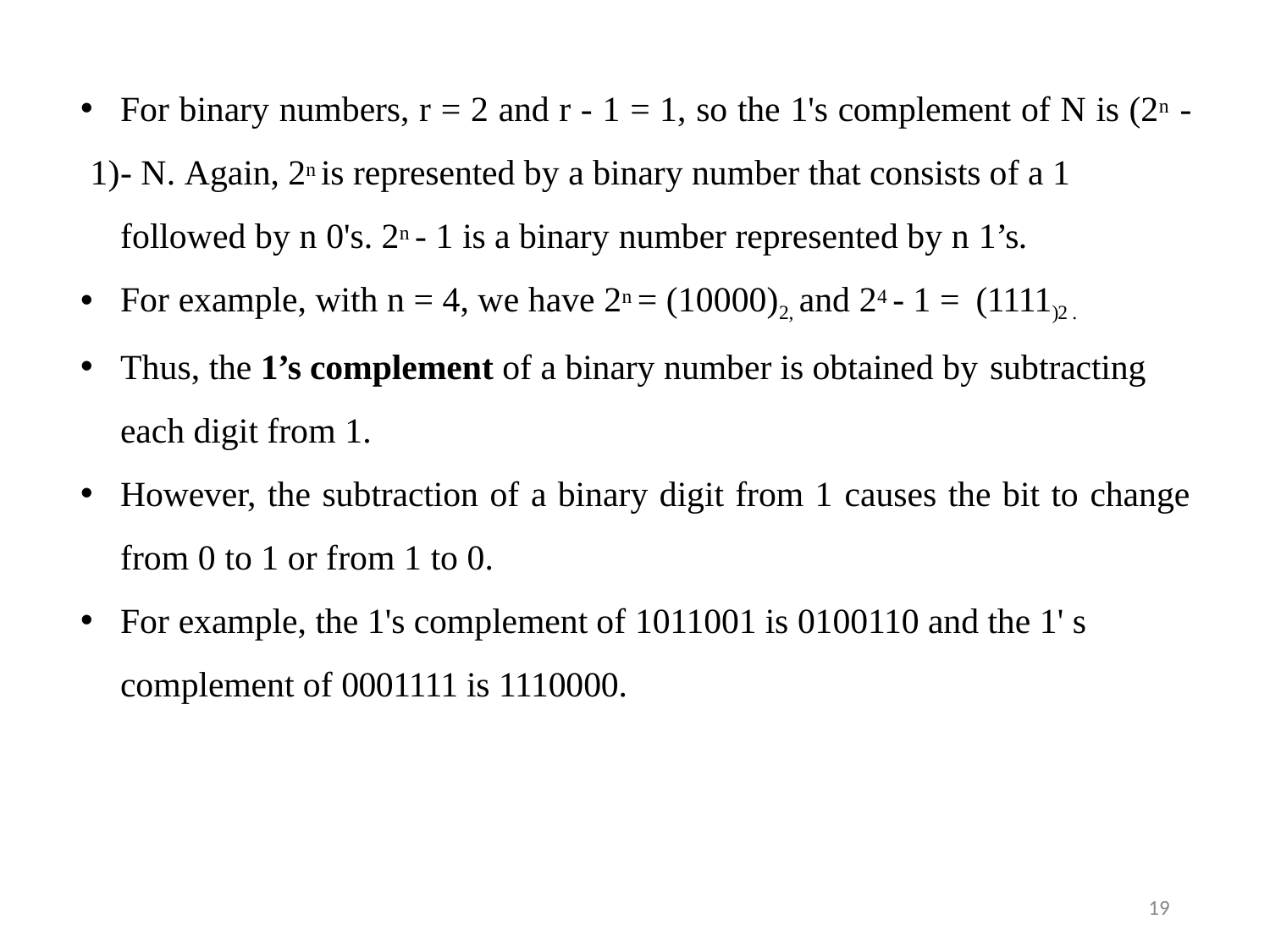

For binary numbers, r = 2 and r - 1 = 1, so the 1's complement of N is (2n -
- N. Again, 2n is represented by a binary number that consists of a 1  followed by n 0's. 2n - 1 is a binary number represented by n 1’s.
For example, with n = 4, we have 2n = (10000)2, and 24 - 1 = (1111)2 .
Thus, the 1’s complement of a binary number is obtained by subtracting
each digit from 1.
However, the subtraction of a binary digit from 1 causes the bit to change
from 0 to 1 or from 1 to 0.
For example, the 1's complement of 1011001 is 0100110 and the 1' s  complement of 0001111 is 1110000.
19